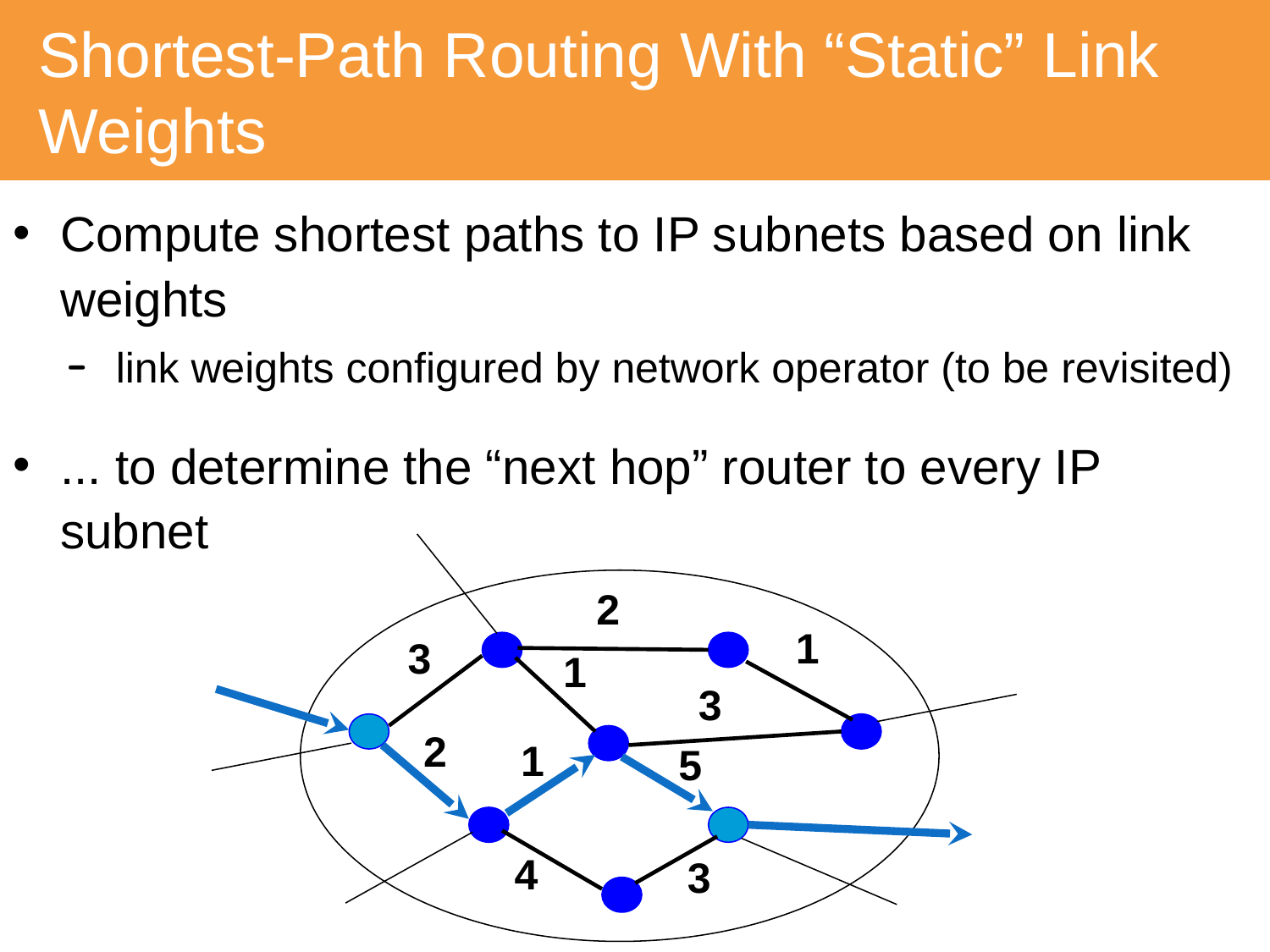

# Shortest-Path Routing With “Static” Link Weights
Compute shortest paths to IP subnets based on link weights
link weights configured by network operator (to be revisited)

... to determine the “next hop” router to every IP subnet

2
1
3

1
3

2

1
5

4
3